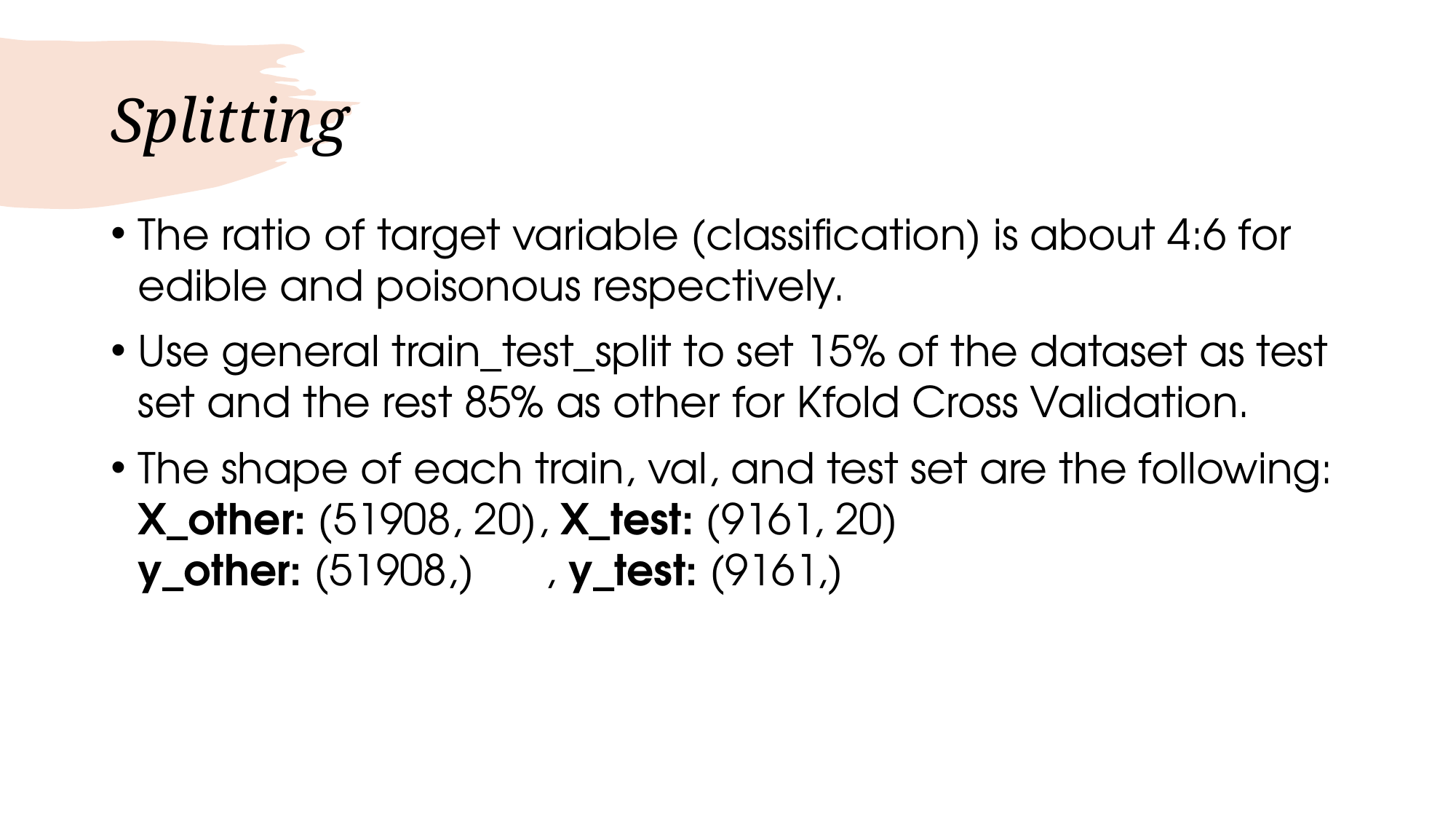

# Splitting
The ratio of target variable (classification) is about 4:6 for edible and poisonous respectively.
Use general train_test_split to set 15% of the dataset as test set and the rest 85% as other for Kfold Cross Validation.
The shape of each train, val, and test set are the following:
X_other: (51908, 20), X_test: (9161, 20)
y_other: (51908,)      , y_test: (9161,)